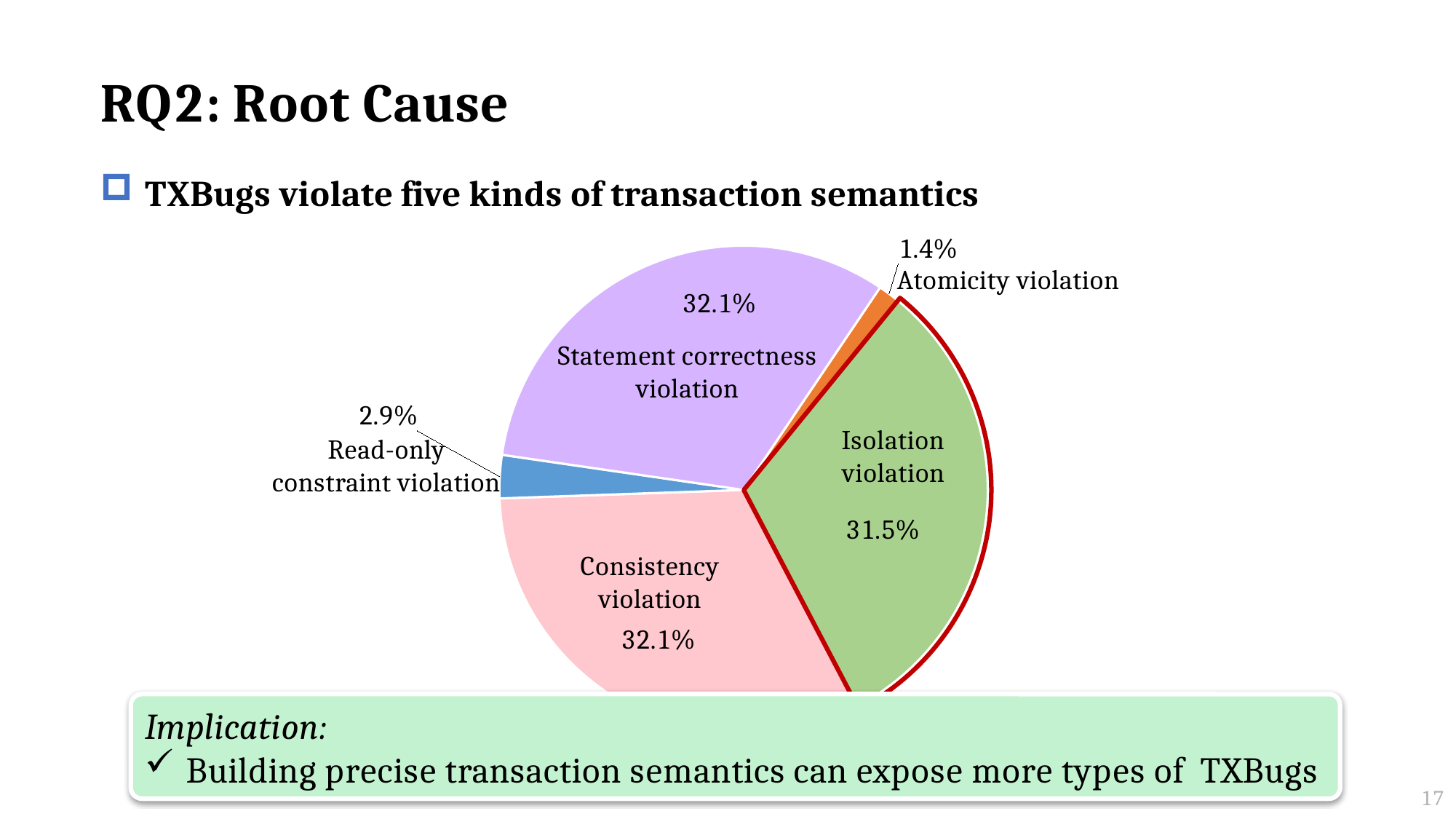

# RQ2: Root Cause
TXBugs violate five kinds of transaction semantics

### Chart

| Category | Root cause |
|---|---|
| Atomicity violation | 2.0 |
| Isolation violation | 44.0 |
| Consistency violation | 45.0 |
| Read-only constraint violation | 4.0 |
| Statement correctness violation | 45.0 |

### Chart

| Category | Root cause |
|---|---|
| Atomicity violation | 2.0 |
| Isolation violation | 44.0 |
| Consistency violation | 45.0 |
| Read-only constraint violation | 4.0 |
| Statement correctness violation | 45.0 |
Atomicity violation
Statement correctness violation
Isolation violation
Read-only constraint violation
Consistency violation
Implication:
Building precise transaction semantics can expose more types of  TXBugs
17